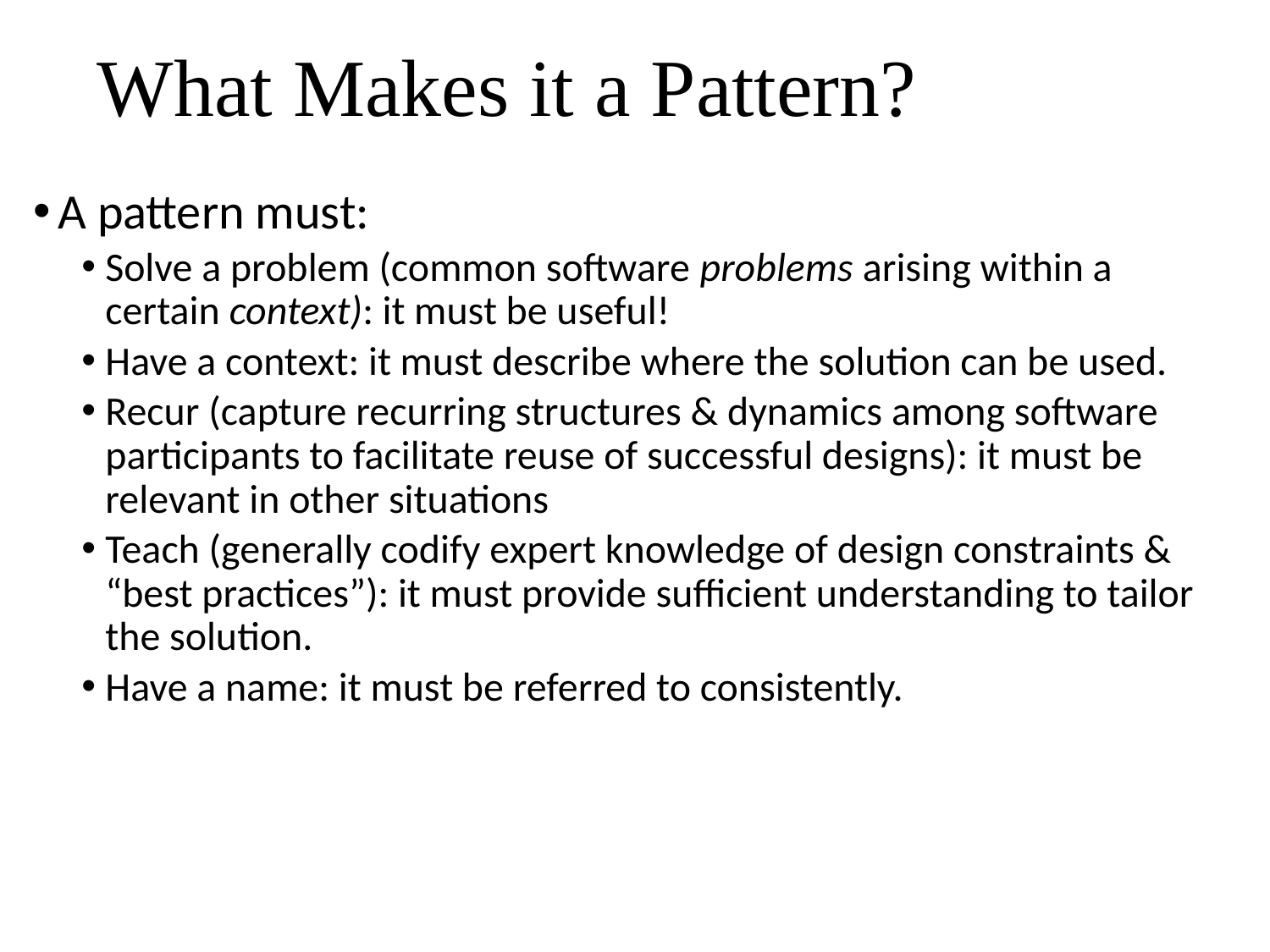

# What Makes it a Pattern?
A pattern must:
Solve a problem (common software problems arising within a certain context): it must be useful!
Have a context: it must describe where the solution can be used.
Recur (capture recurring structures & dynamics among software participants to facilitate reuse of successful designs): it must be relevant in other situations
Teach (generally codify expert knowledge of design constraints & “best practices”): it must provide sufficient understanding to tailor the solution.
Have a name: it must be referred to consistently.